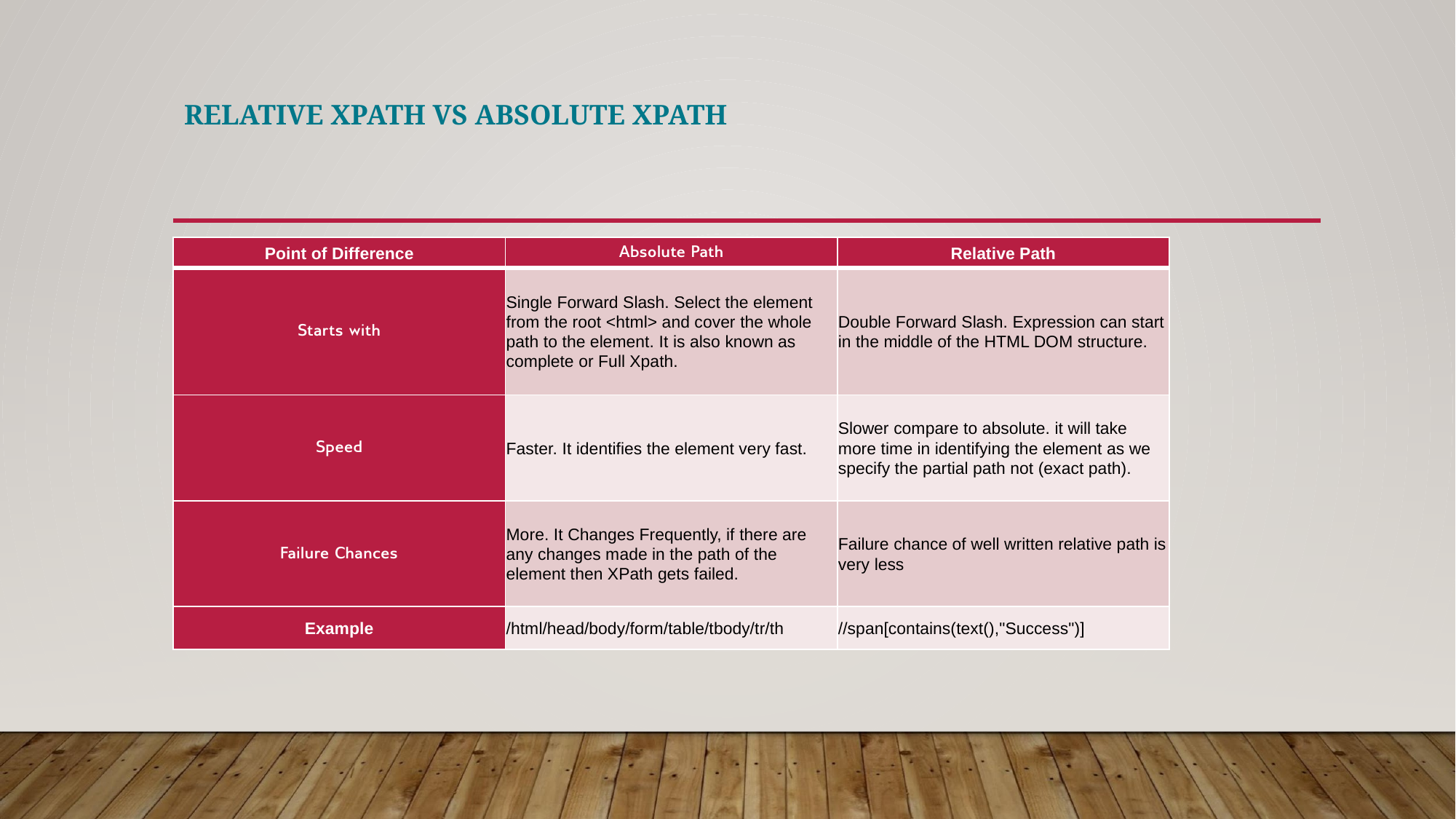

# RELATIVE XPATH VS ABSOLUTE XPATH
| Point of Difference | Absolute Path | Relative Path |
| --- | --- | --- |
| Starts with | Single Forward Slash. Select the element from the root <html> and cover the whole path to the element. It is also known as complete or Full Xpath. | Double Forward Slash. Expression can start in the middle of the HTML DOM structure. |
| Speed | Faster. It identifies the element very fast. | Slower compare to absolute. it will take more time in identifying the element as we specify the partial path not (exact path). |
| Failure Chances | More. It Changes Frequently, if there are any changes made in the path of the element then XPath gets failed. | Failure chance of well written relative path is very less |
| Example | /html/head/body/form/table/tbody/tr/th | //span[contains(text(),"Success")] |